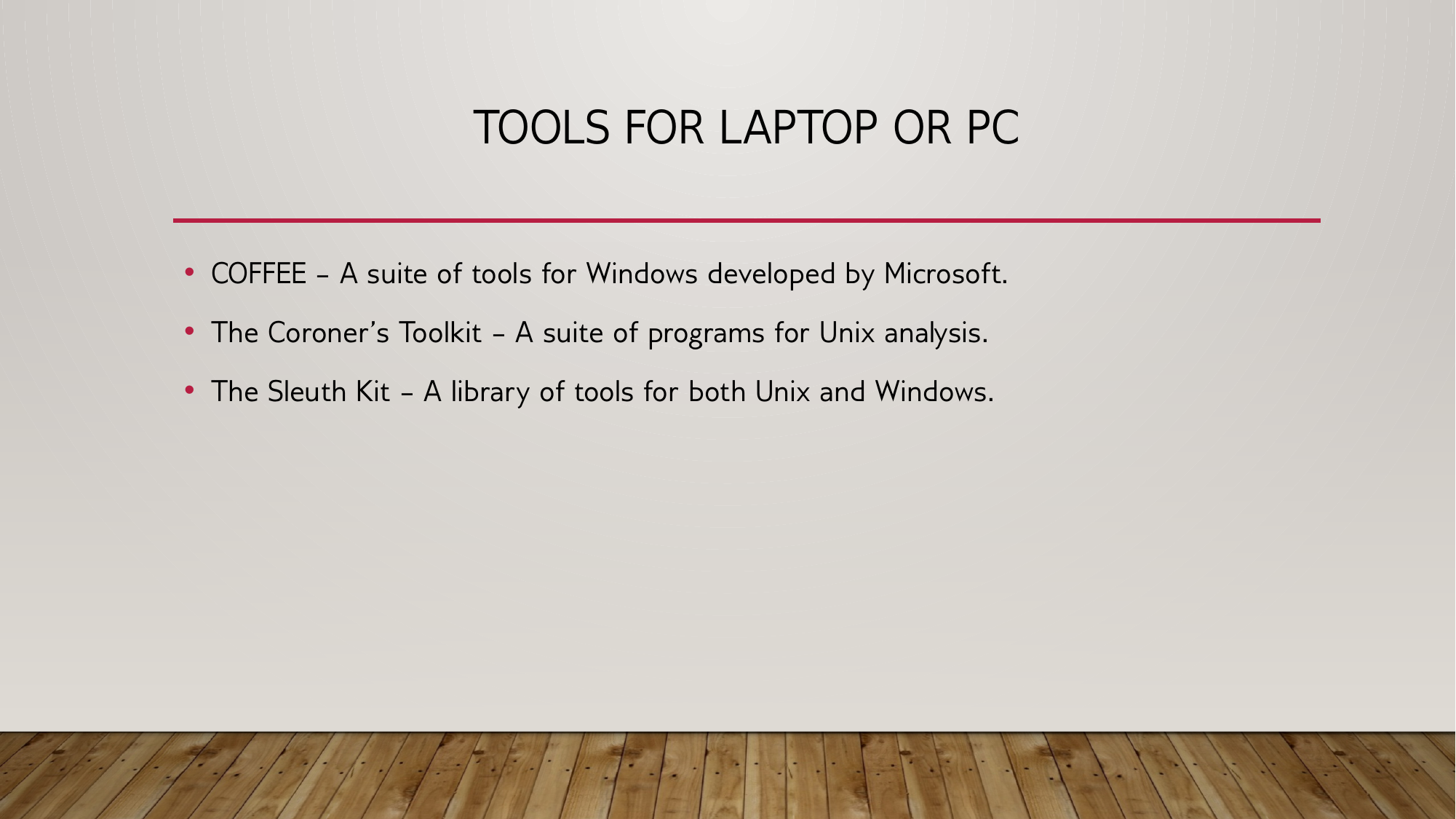

# Tools for Laptop or PC
COFFEE – A suite of tools for Windows developed by Microsoft.
The Coroner’s Toolkit – A suite of programs for Unix analysis.
The Sleuth Kit – A library of tools for both Unix and Windows.